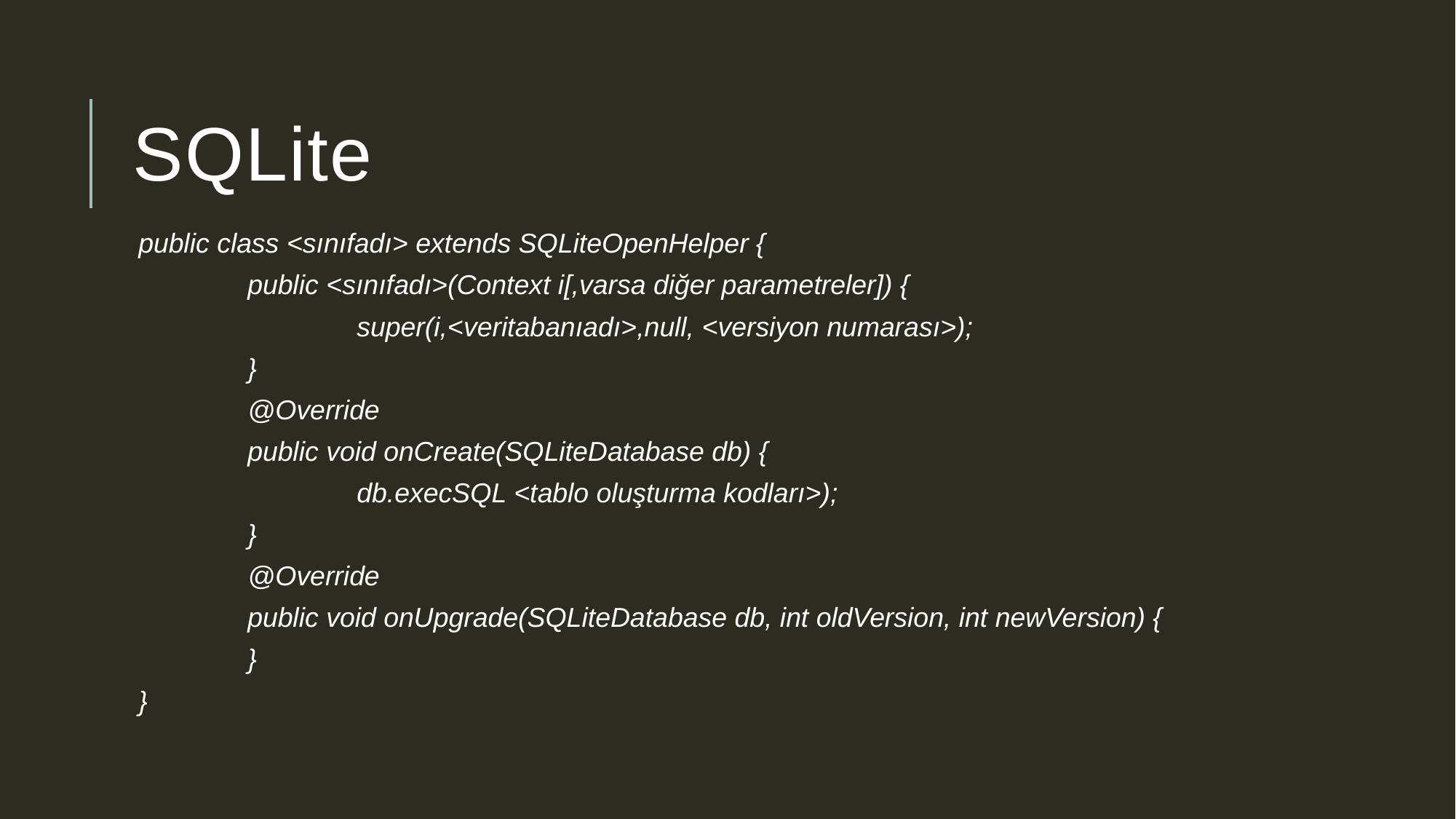

# SQLite
public class <sınıfadı> extends SQLiteOpenHelper {
	public <sınıfadı>(Context i[,varsa diğer parametreler]) {
		super(i,<veritabanıadı>,null, <versiyon numarası>);
	}
	@Override
	public void onCreate(SQLiteDatabase db) {
		db.execSQL <tablo oluşturma kodları>);
	}
	@Override
	public void onUpgrade(SQLiteDatabase db, int oldVersion, int newVersion) {
	}
}